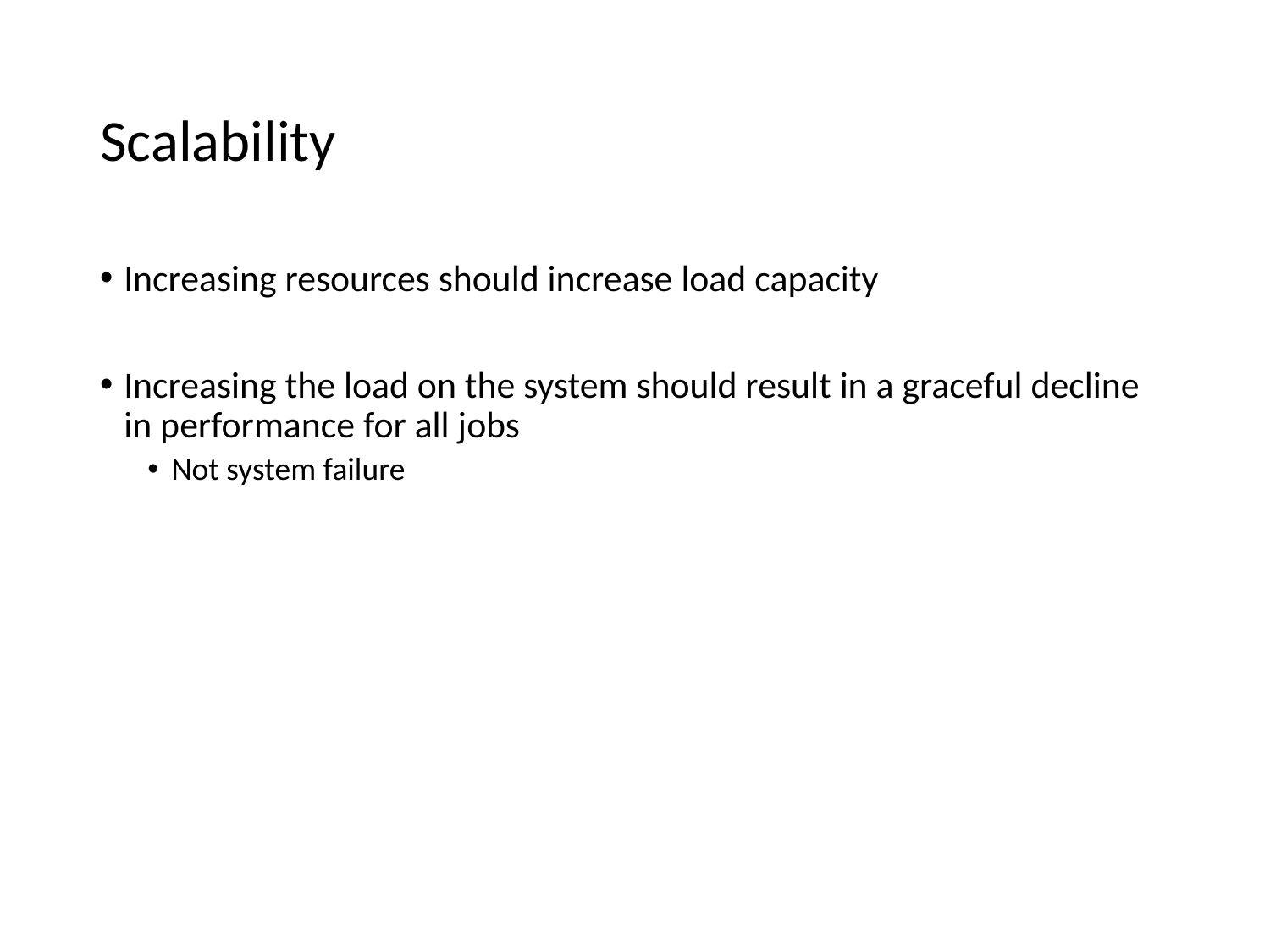

# Scalability
Increasing resources should increase load capacity

Increasing the load on the system should result in a graceful decline in performance for all jobs
Not system failure